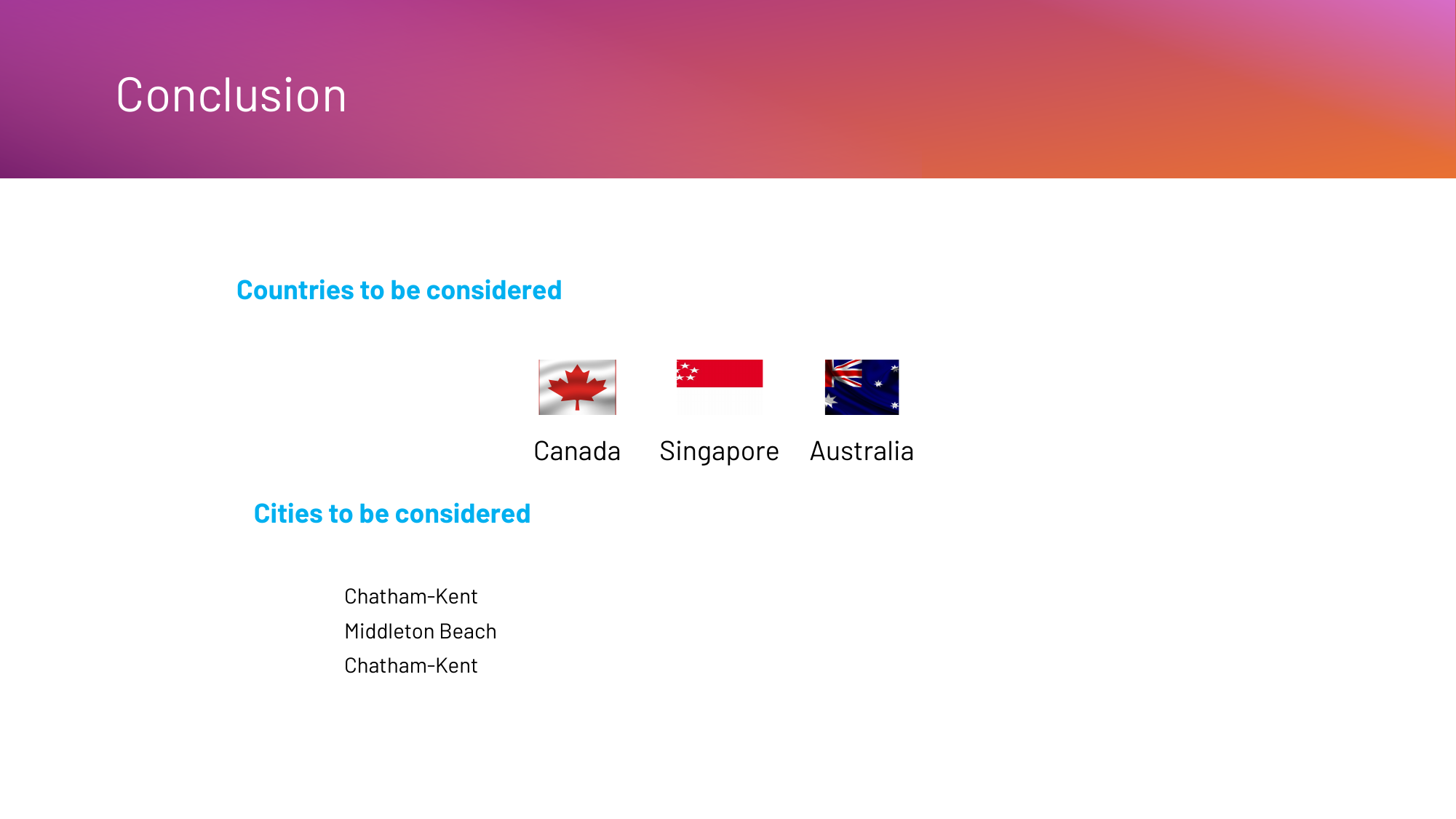

# Conclusion
Countries to be considered
Canada
Singapore
Australia
Cities to be considered
	Chatham-Kent
	Middleton Beach
	Chatham-Kent